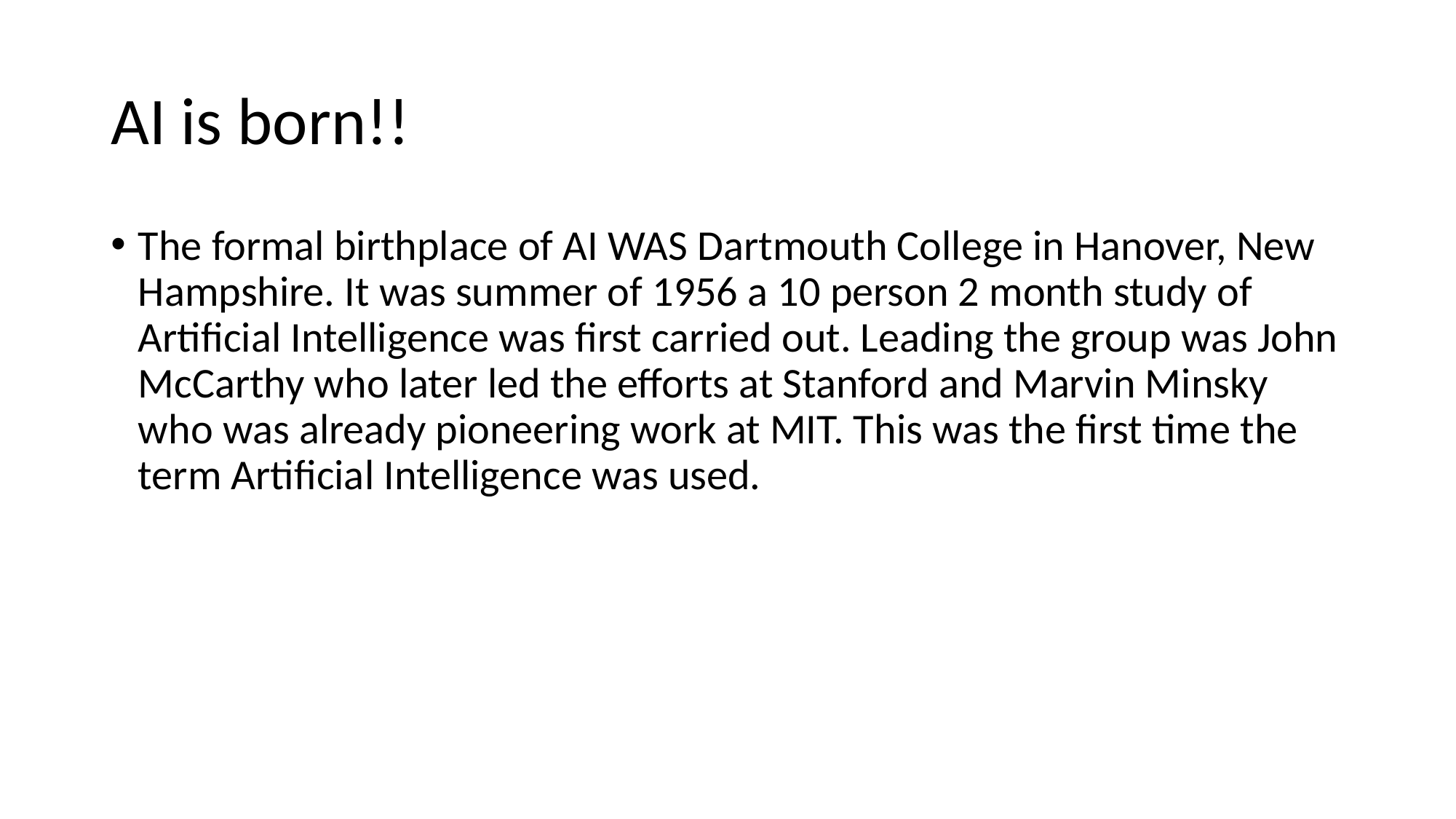

# AI is born!!
The formal birthplace of AI WAS Dartmouth College in Hanover, New Hampshire. It was summer of 1956 a 10 person 2 month study of Artificial Intelligence was first carried out. Leading the group was John McCarthy who later led the efforts at Stanford and Marvin Minsky who was already pioneering work at MIT. This was the first time the term Artificial Intelligence was used.